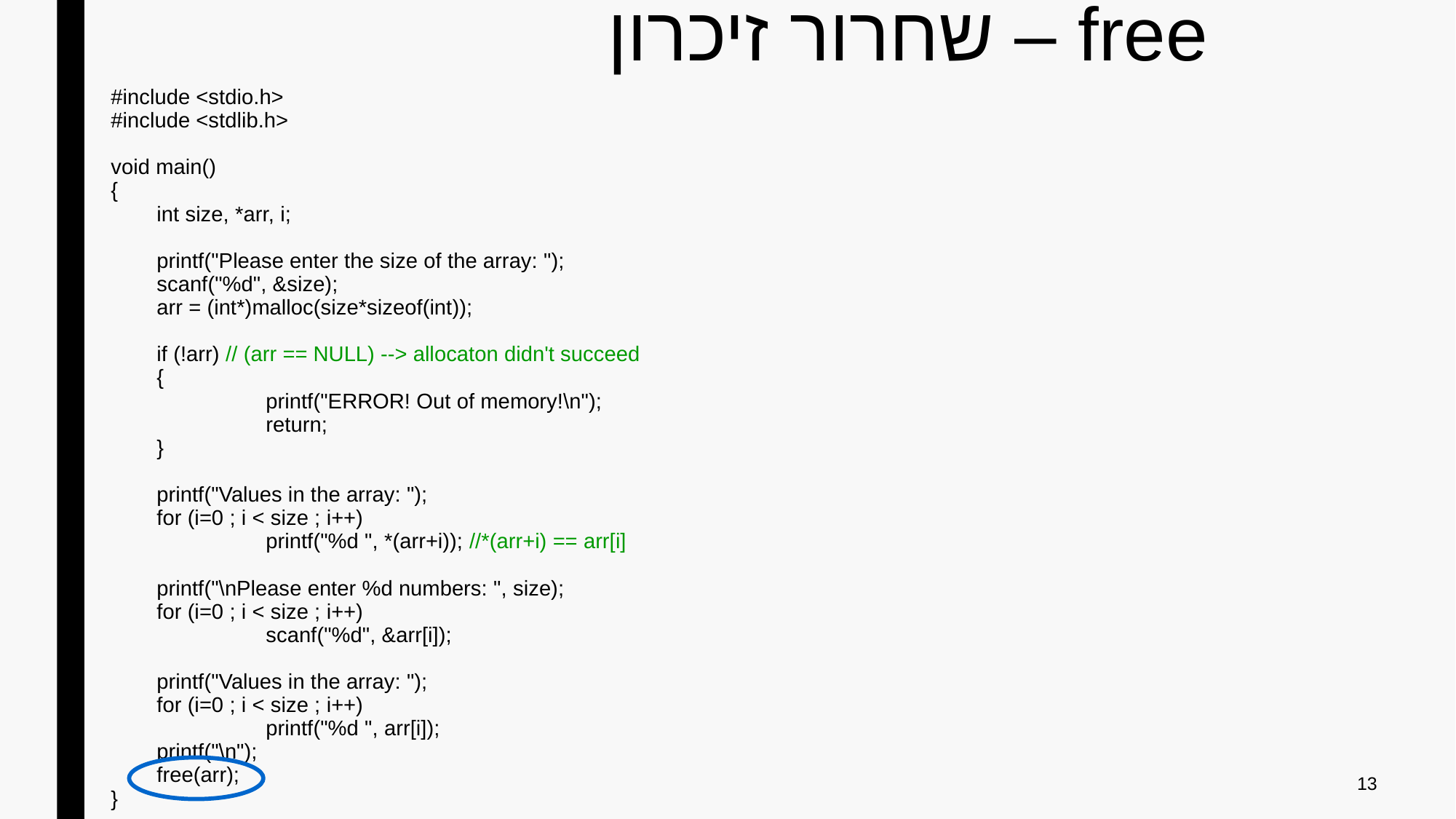

# free – שחרור זיכרון
#include <stdio.h>
#include <stdlib.h>

void main()
{
	int size, *arr, i;

	printf("Please enter the size of the array: ");
	scanf("%d", &size);
	arr = (int*)malloc(size*sizeof(int));

	if (!arr) // (arr == NULL) --> allocaton didn't succeed
	{
		printf("ERROR! Out of memory!\n");
		return;
	}

	printf("Values in the array: ");
	for (i=0 ; i < size ; i++)
		printf("%d ", *(arr+i)); //*(arr+i) == arr[i]

	printf("\nPlease enter %d numbers: ", size);
	for (i=0 ; i < size ; i++)
		scanf("%d", &arr[i]);

	printf("Values in the array: ");
	for (i=0 ; i < size ; i++)
		printf("%d ", arr[i]);
	printf("\n");
	free(arr);
}

13